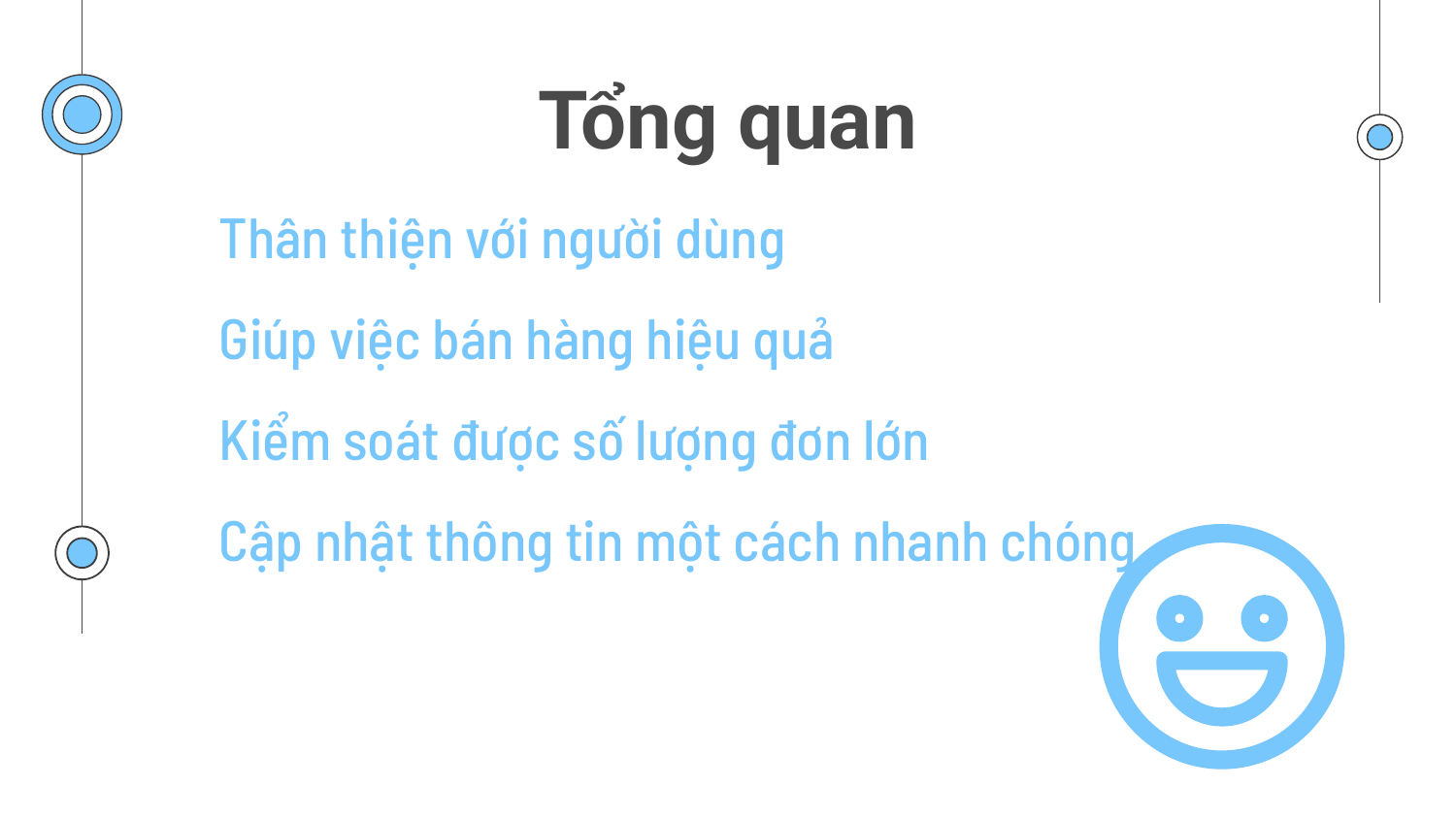

# Tổng quan
Thân thiện với người dùng
Giúp việc bán hàng hiệu quả
Kiểm soát được số lượng đơn lớn
Cập nhật thông tin một cách nhanh chóng